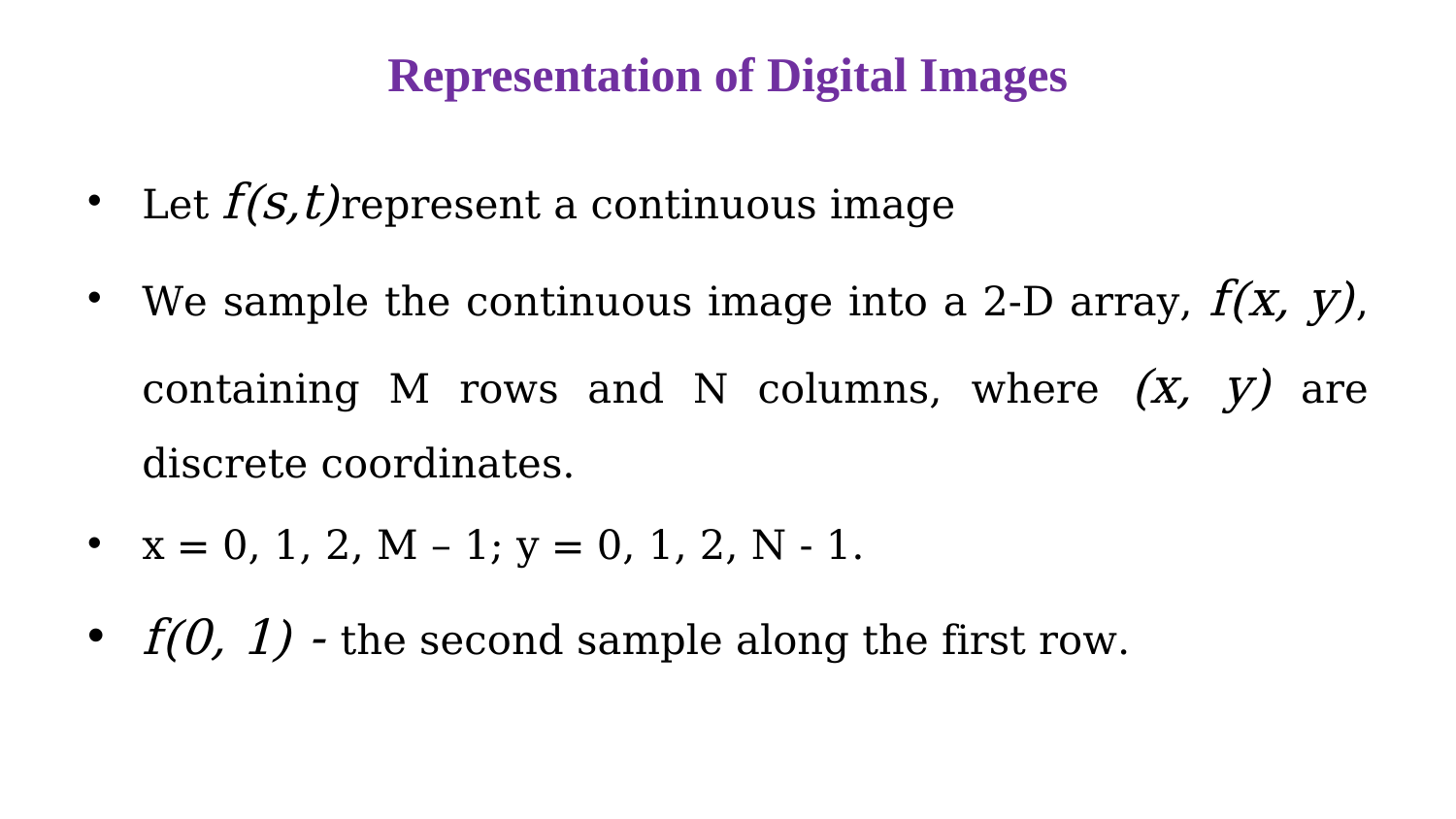

# Representation of Digital Images
Let f(s,t)represent a continuous image
We sample the continuous image into a 2-D array, f(x, y), containing M rows and N columns, where (x, y) are discrete coordinates.
x = 0, 1, 2, M – 1; y = 0, 1, 2, N - 1.
f(0, 1) - the second sample along the first row.